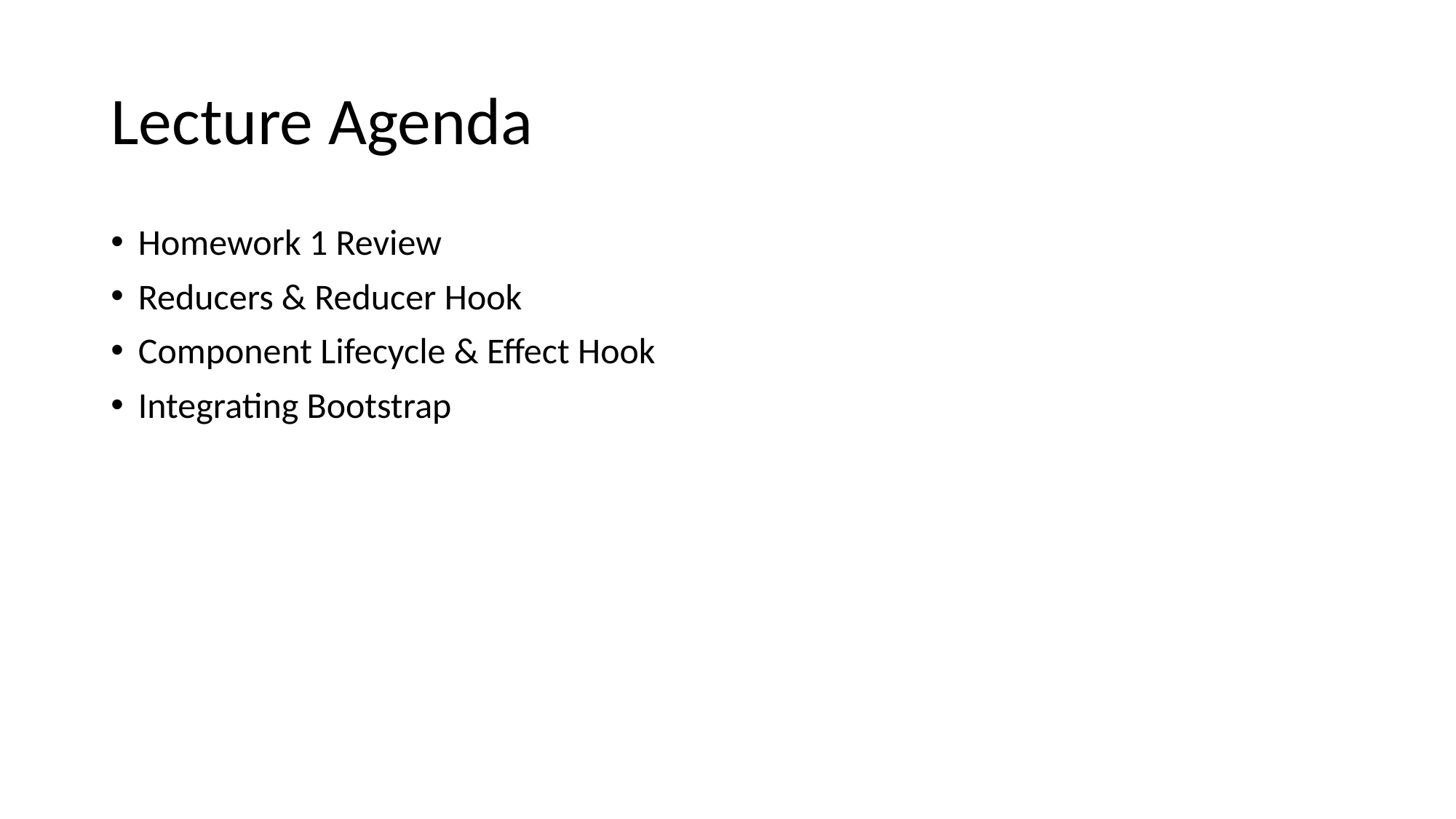

# Lecture Agenda
Homework 1 Review
Reducers & Reducer Hook
Component Lifecycle & Effect Hook
Integrating Bootstrap